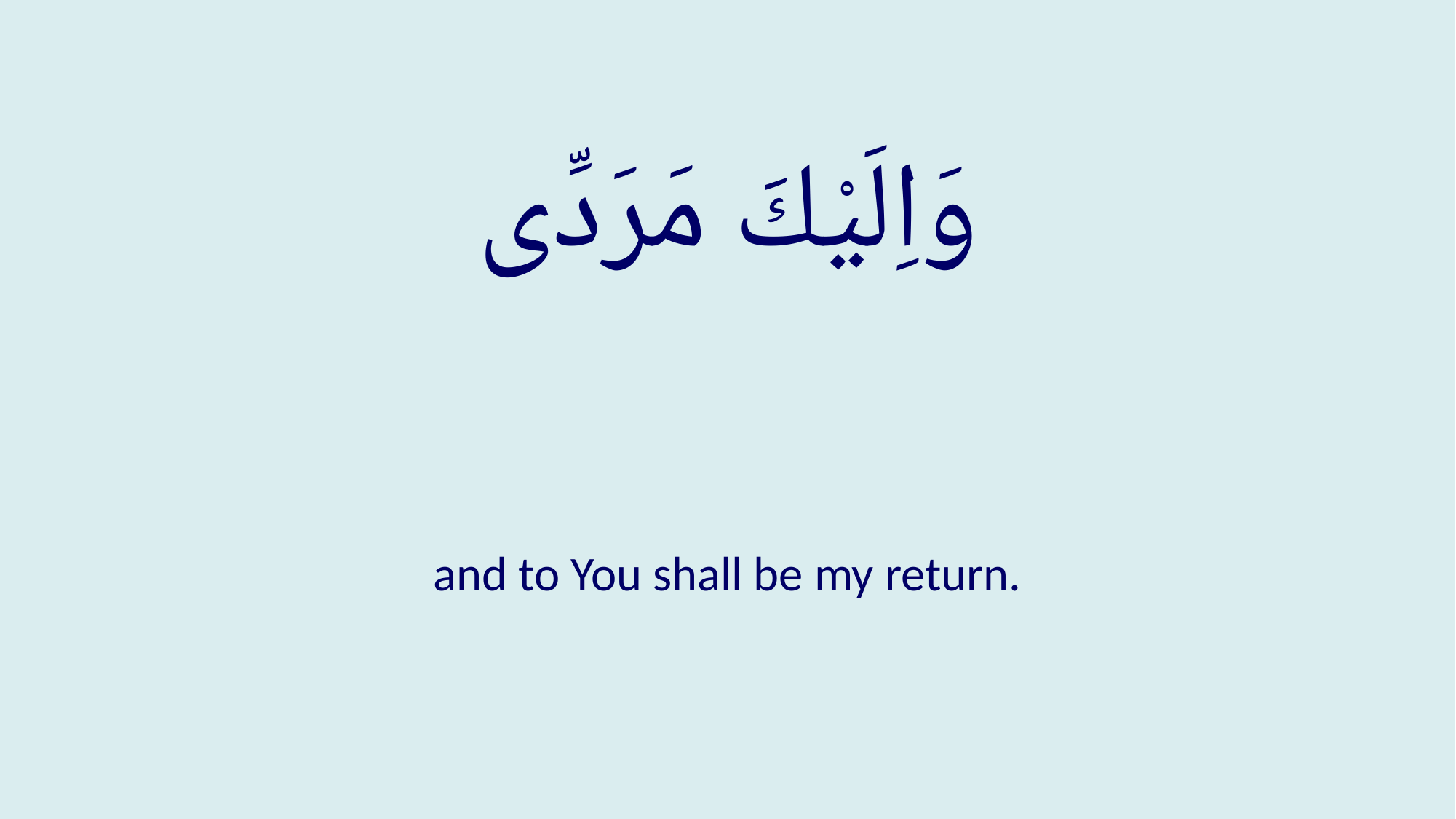

# وَاِلَيْكَ مَرَدِّی
and to You shall be my return.